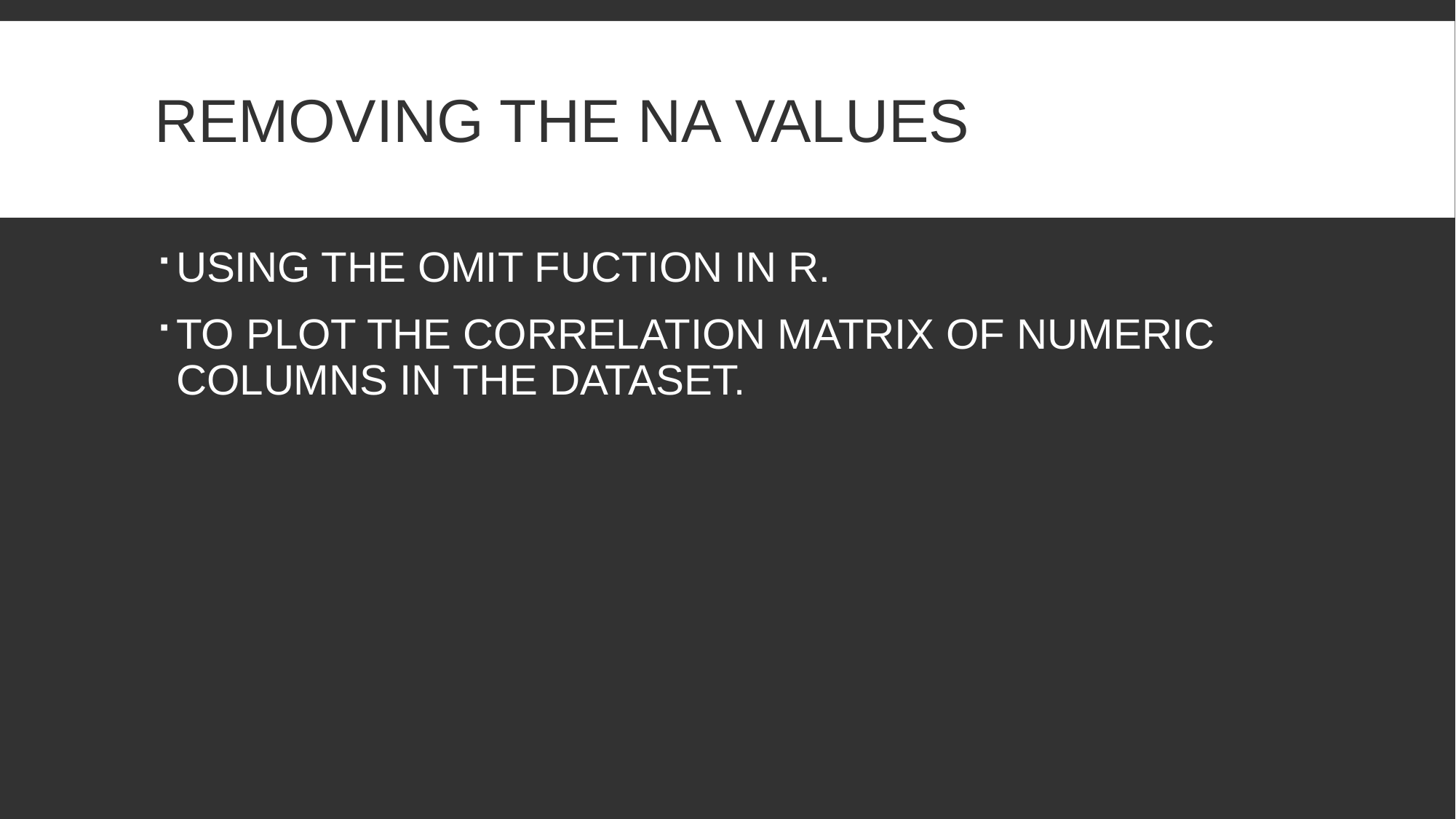

# REMOVING THE NA VALUES
USING THE OMIT FUCTION IN R.
TO PLOT THE CORRELATION MATRIX OF NUMERIC COLUMNS IN THE DATASET.